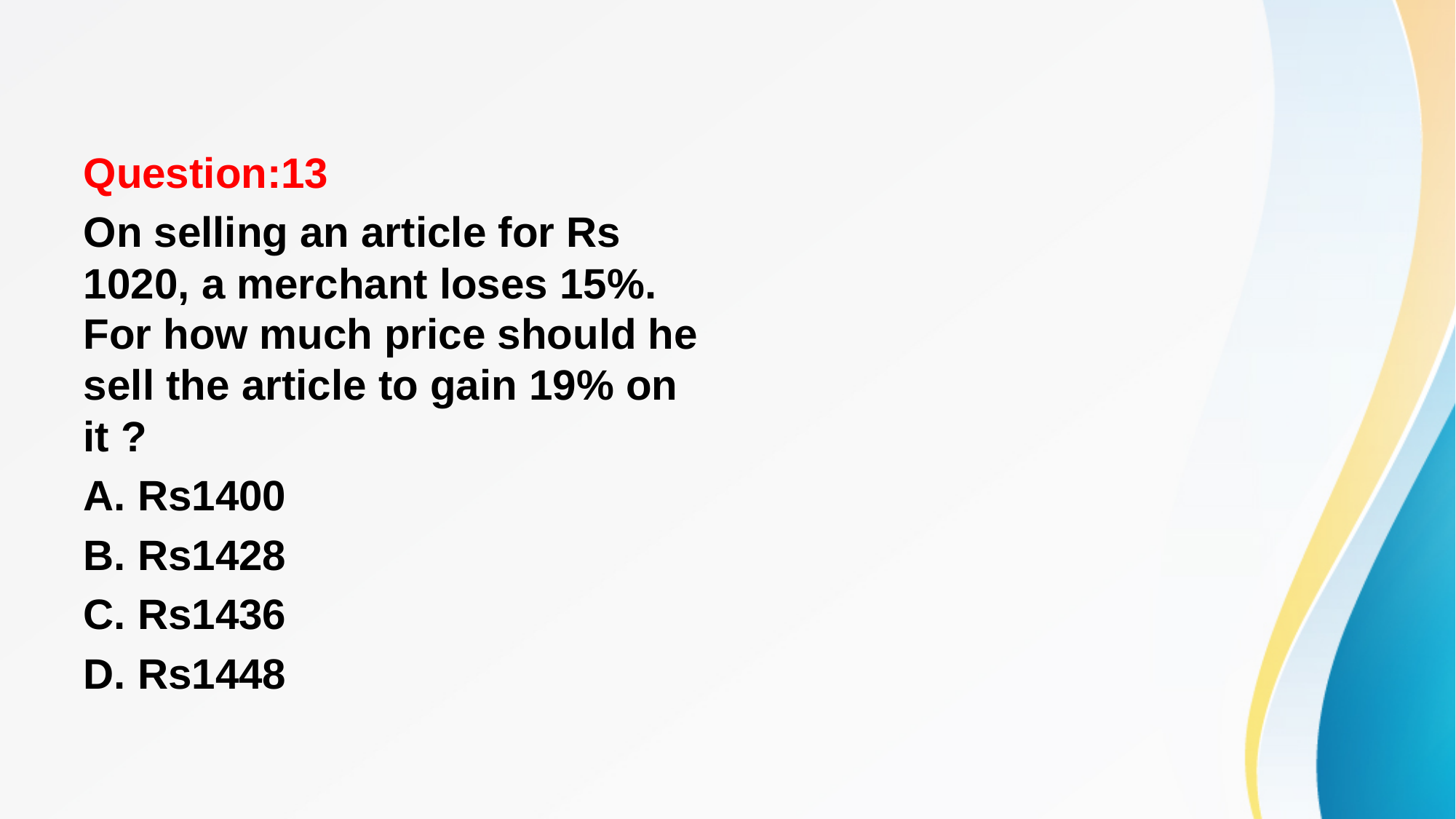

#
Question:13
On selling an article for Rs 1020, a merchant loses 15%. For how much price should he sell the article to gain 19% on it ?
A. Rs1400
B. Rs1428
C. Rs1436
D. Rs1448